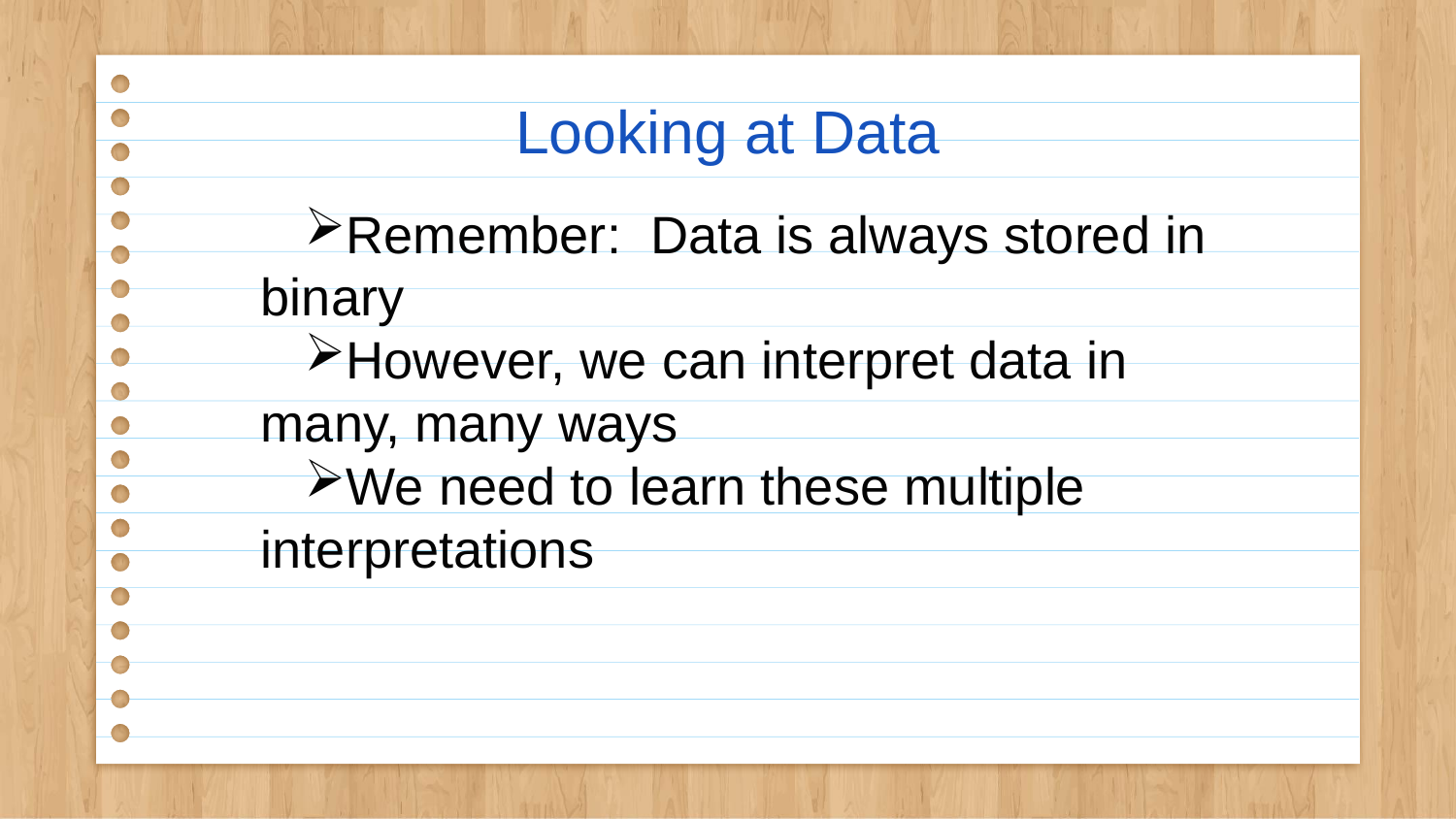

# Looking at Data
Remember:  Data is always stored in binary
However, we can interpret data in many, many ways
We need to learn these multiple interpretations